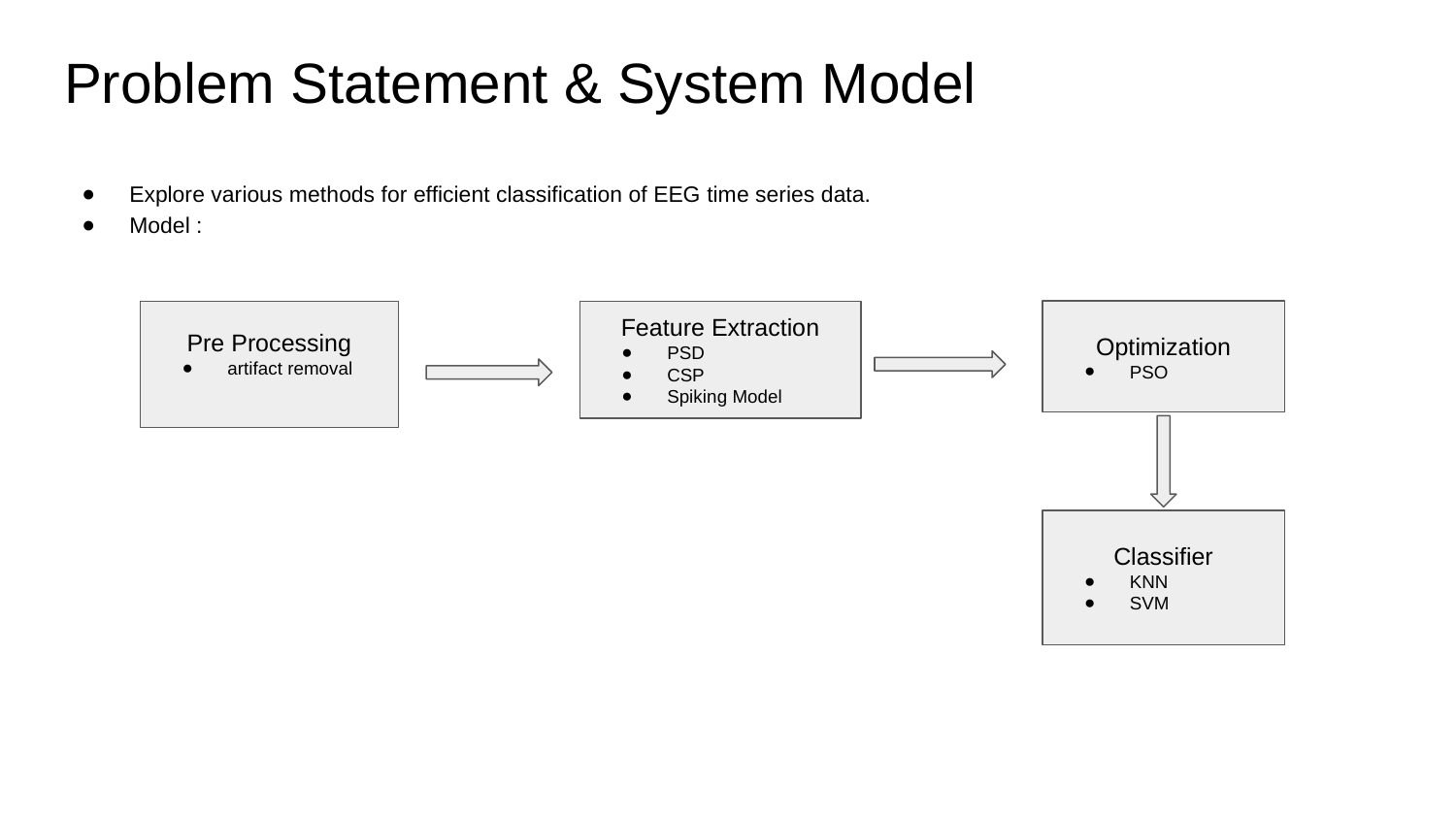

# Problem Statement & System Model
Explore various methods for efficient classification of EEG time series data.
Model :

Pre Processing
artifact removal

Feature Extraction
PSD
CSP
Spiking Model
Optimization
PSO

Classifier
KNN
SVM